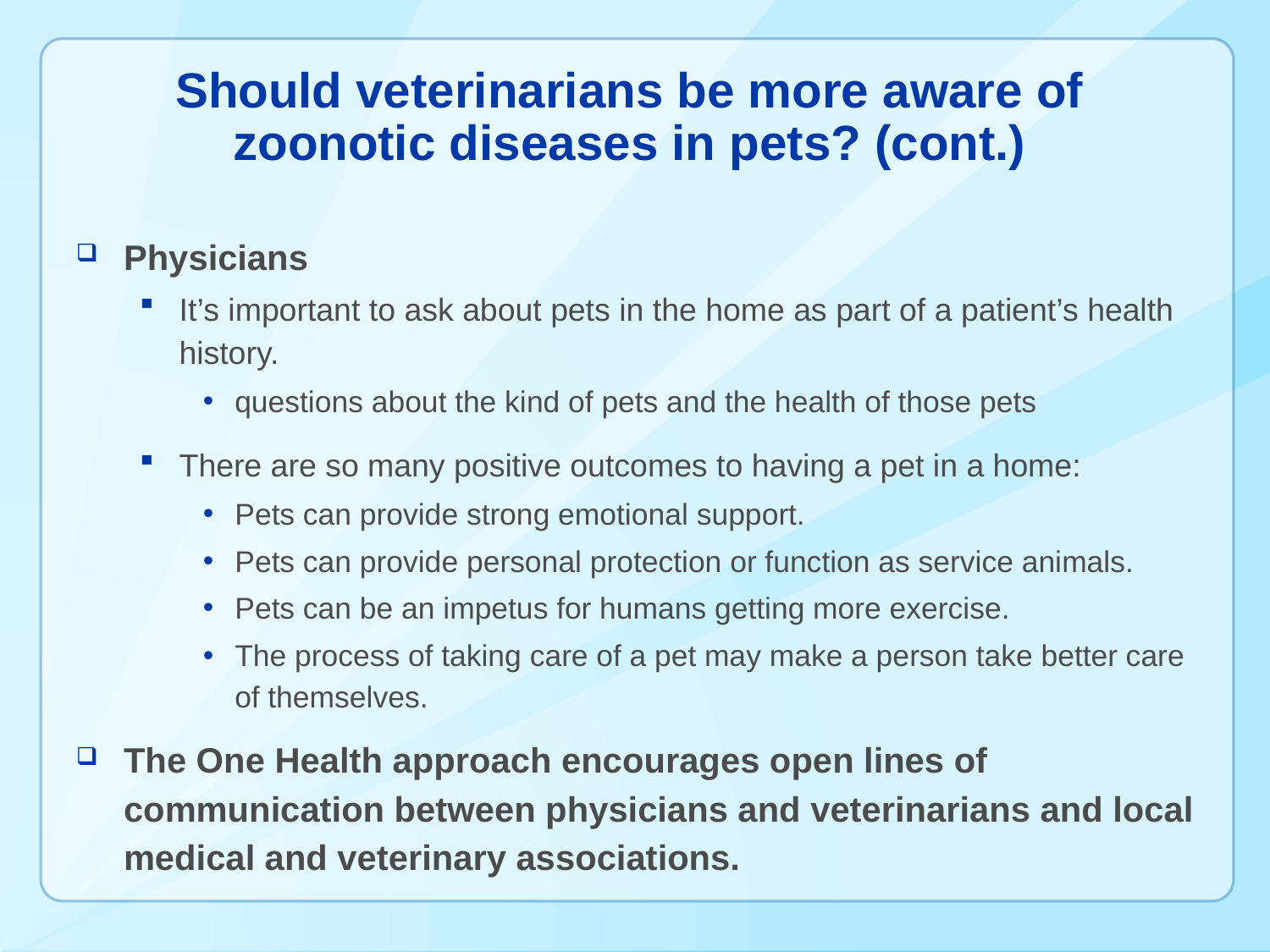

# Should veterinarians be more aware of zoonotic diseases in pets? (cont.)
Physicians
It’s important to ask about pets in the home as part of a patient’s health history.
questions about the kind of pets and the health of those pets
There are so many positive outcomes to having a pet in a home:
Pets can provide strong emotional support.
Pets can provide personal protection or function as service animals.
Pets can be an impetus for humans getting more exercise.
The process of taking care of a pet may make a person take better care of themselves.
The One Health approach encourages open lines of communication between physicians and veterinarians and local medical and veterinary associations.